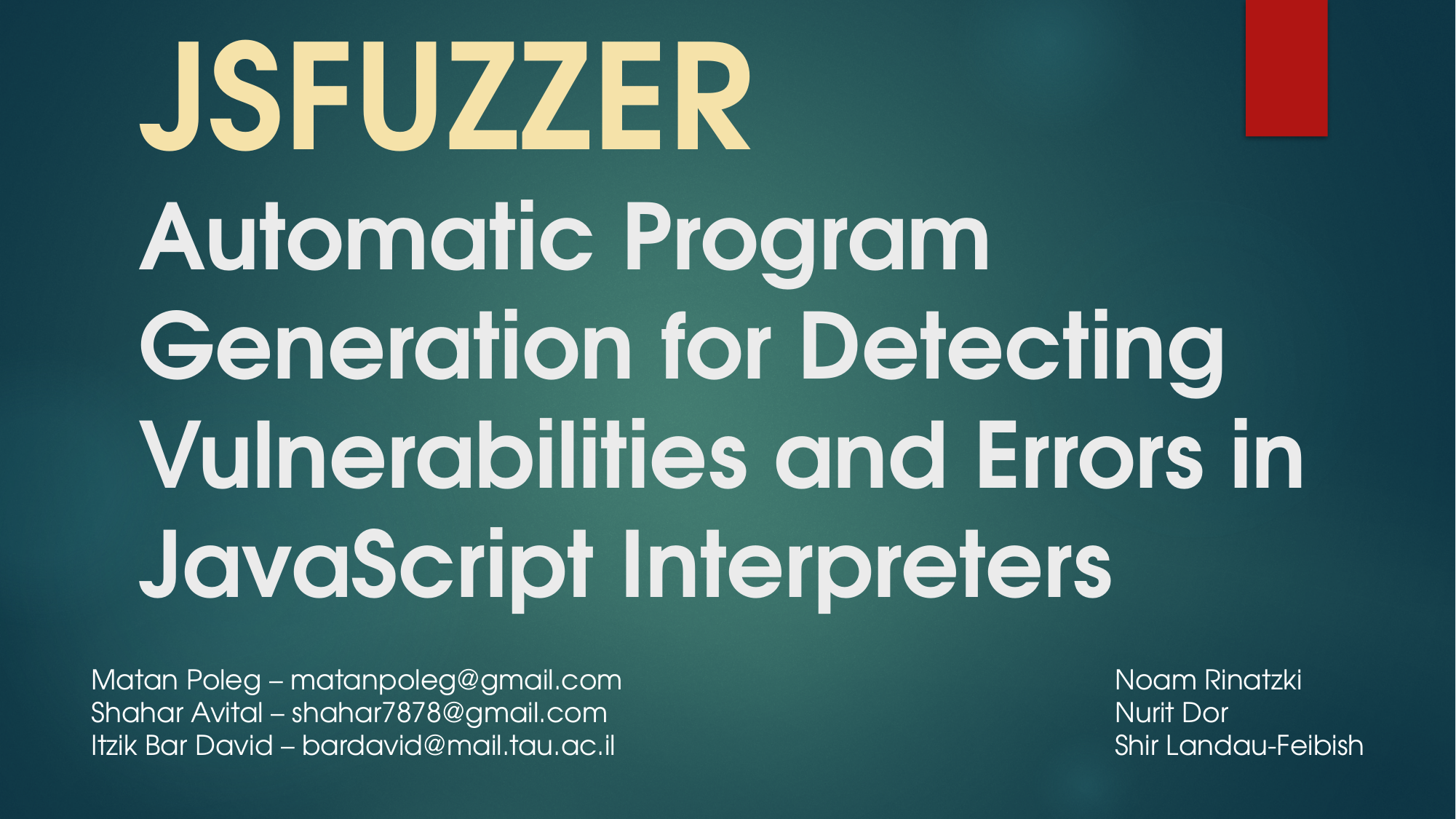

# JSFUZZER Automatic Program Generation for Detecting Vulnerabilities and Errors in JavaScript Interpreters
Matan Poleg – matanpoleg@gmail.com
Shahar Avital – shahar7878@gmail.com
Itzik Bar David – bardavid@mail.tau.ac.il
Noam Rinatzki
Nurit Dor
Shir Landau-Feibish